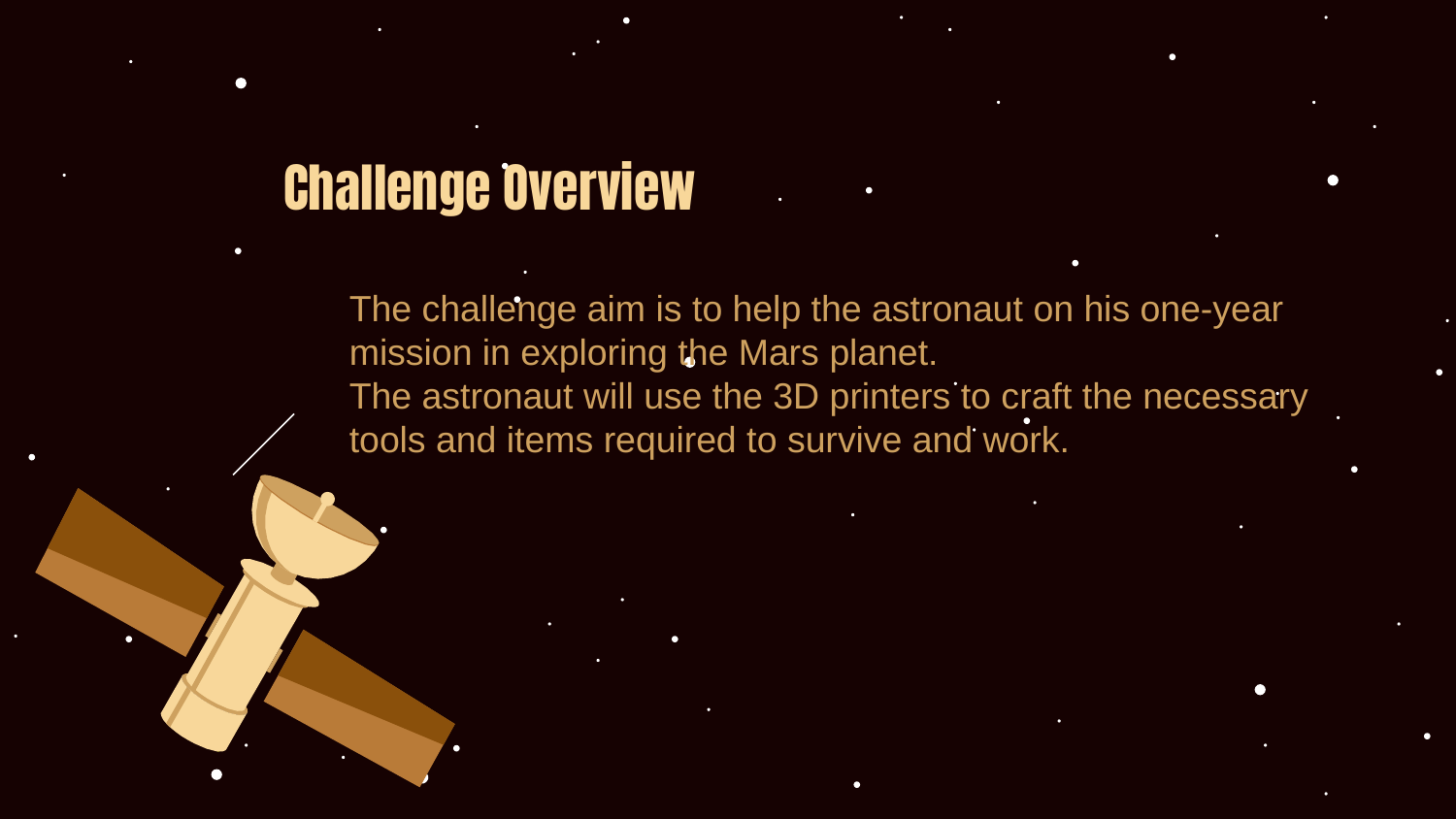

Challenge Overview
The challenge aim is to help the astronaut on his one-year mission in exploring the Mars planet.
The astronaut will use the 3D printers to craft the necessary tools and items required to survive and work.